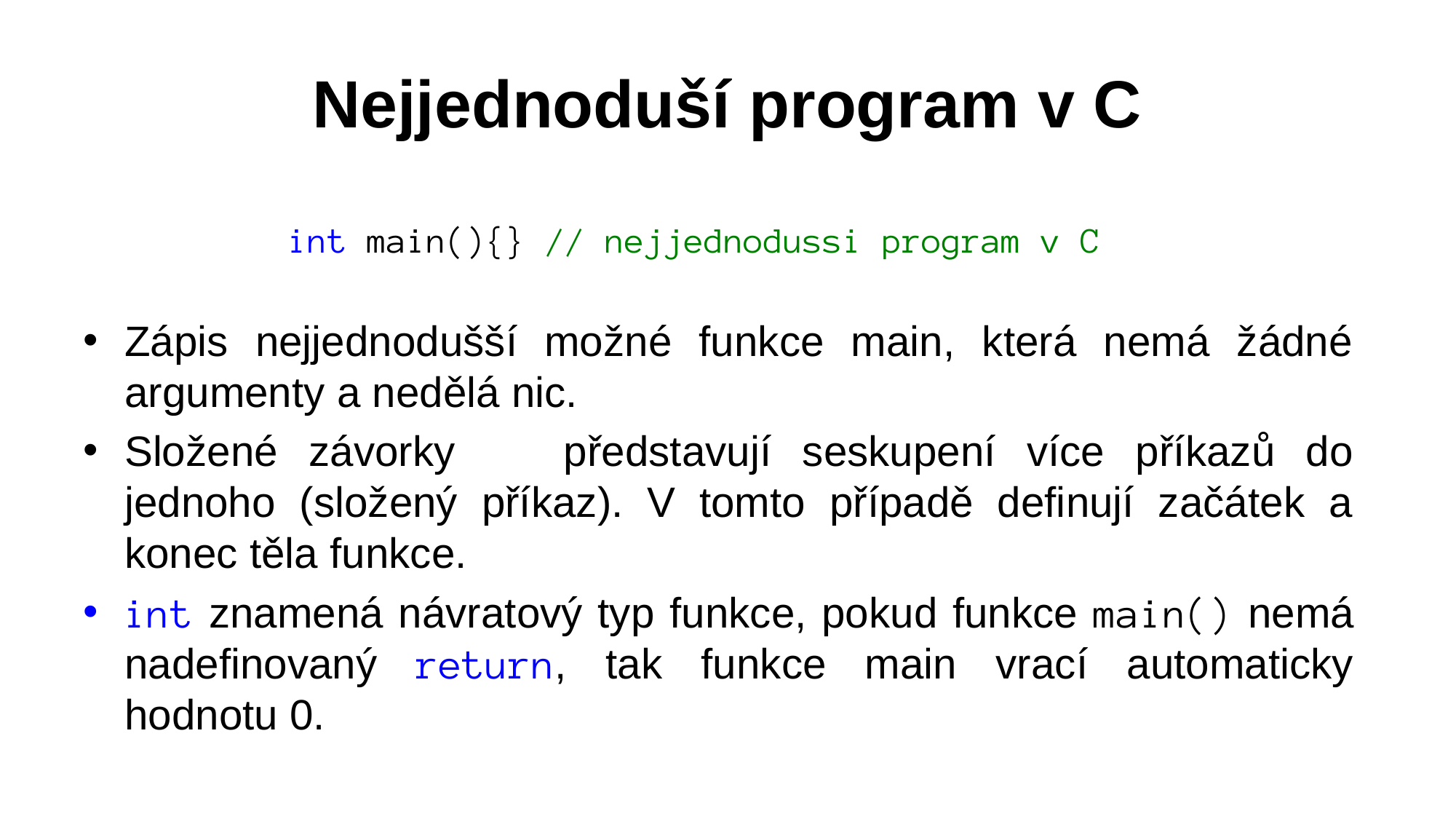

# Nejjednoduší program v C
int main(){} // nejjednodussi program v C
Zápis nejjednodušší možné funkce main, která nemá žádné argumenty a nedělá nic.
Složené závorky {} představují seskupení více příkazů do jednoho (složený příkaz). V tomto případě definují začátek a konec těla funkce.
int znamená návratový typ funkce, pokud funkce main() nemá nadefinovaný return, tak funkce main vrací automaticky hodnotu 0.